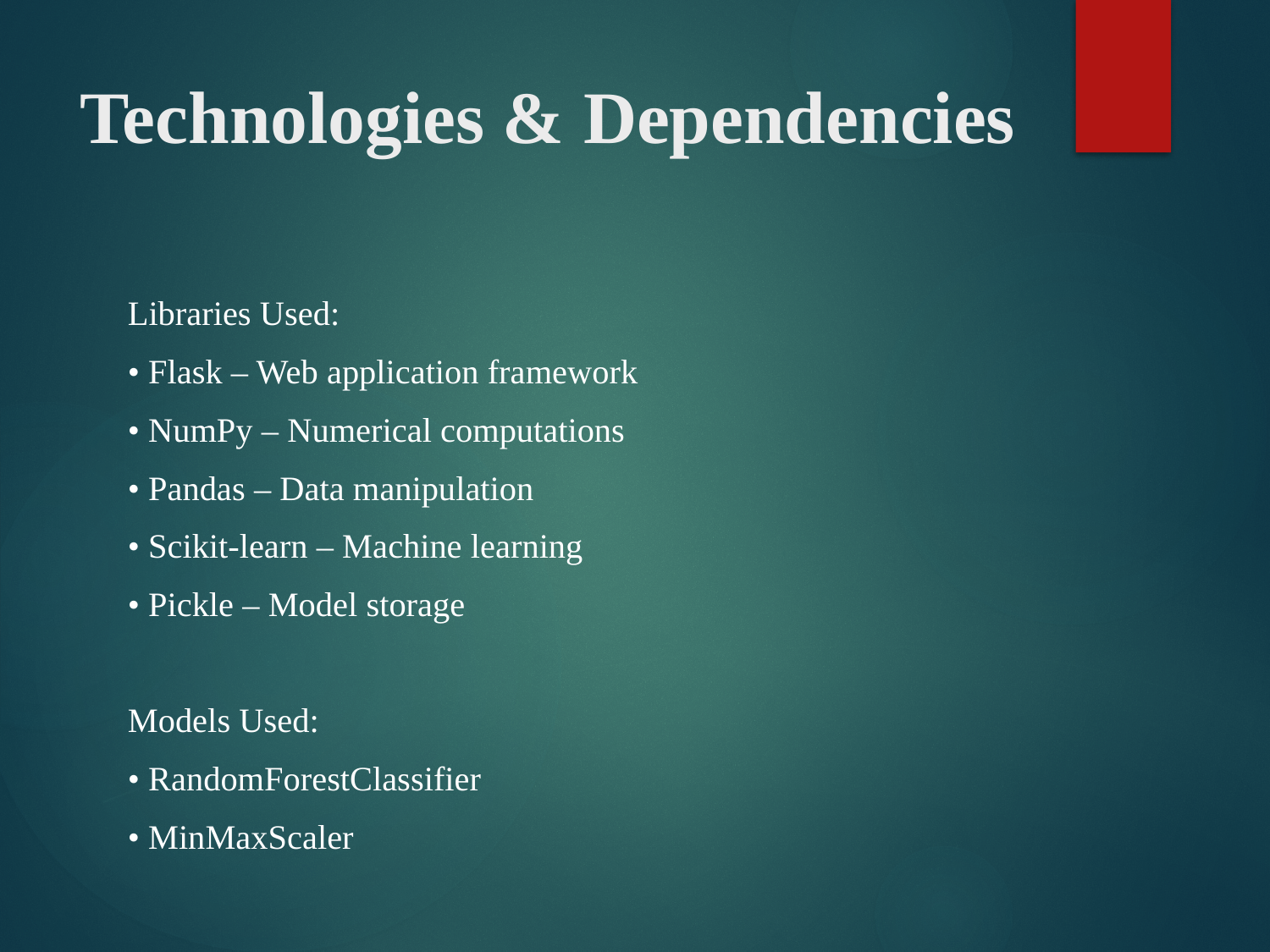

# Technologies & Dependencies
Libraries Used:
• Flask – Web application framework
• NumPy – Numerical computations
• Pandas – Data manipulation
• Scikit-learn – Machine learning
• Pickle – Model storage

Models Used:
• RandomForestClassifier
• MinMaxScaler